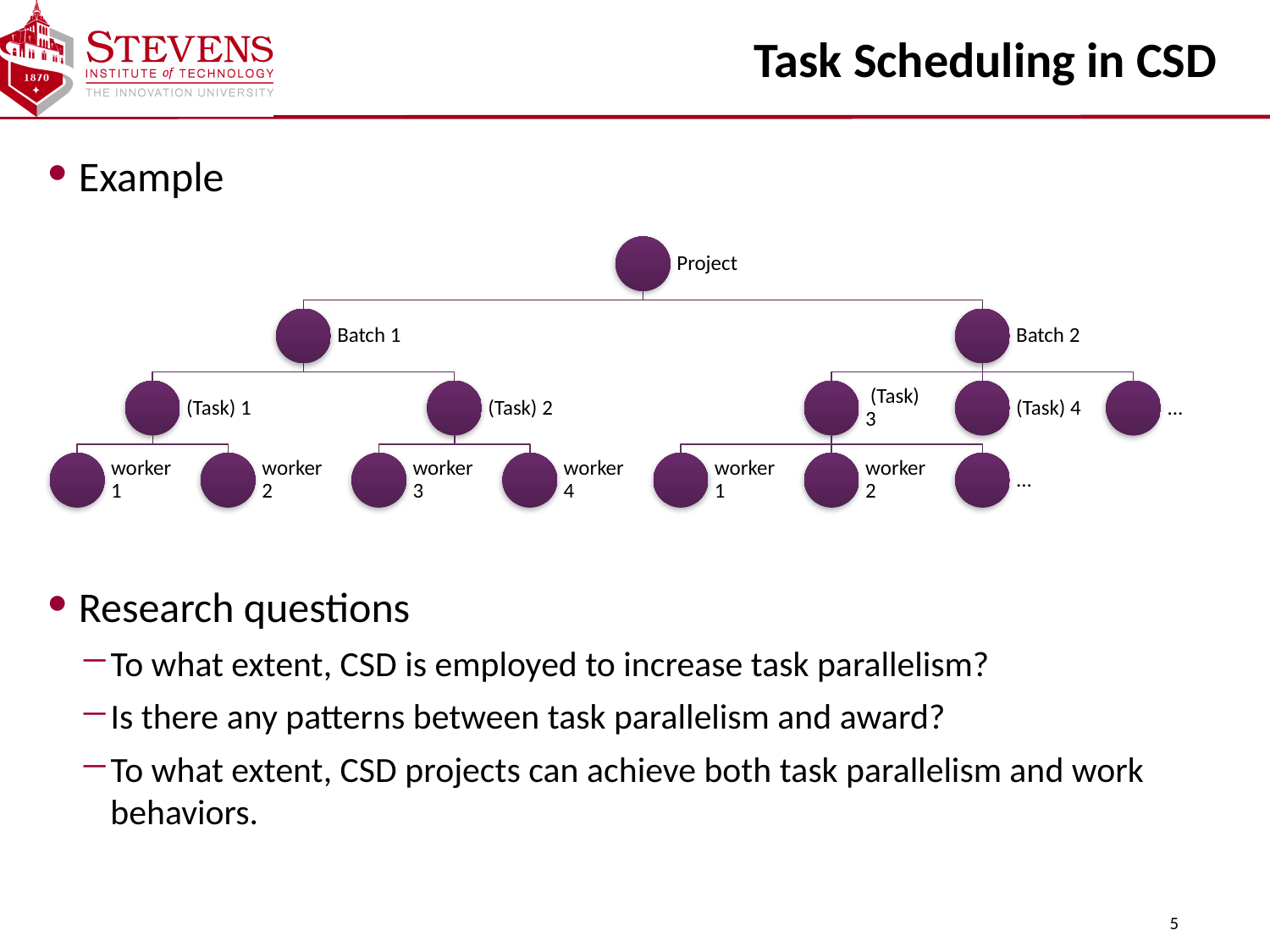

# Task Scheduling in CSD
Example

Research questions
To what extent, CSD is employed to increase task parallelism?
Is there any patterns between task parallelism and award?
To what extent, CSD projects can achieve both task parallelism and work behaviors.
Project
Batch 1
(Task) 1
worker 1
worker 2
(Task) 2
worker 3
worker 4
Batch 2
 (Task) 3
worker 1
worker 2
...
(Task) 4
...